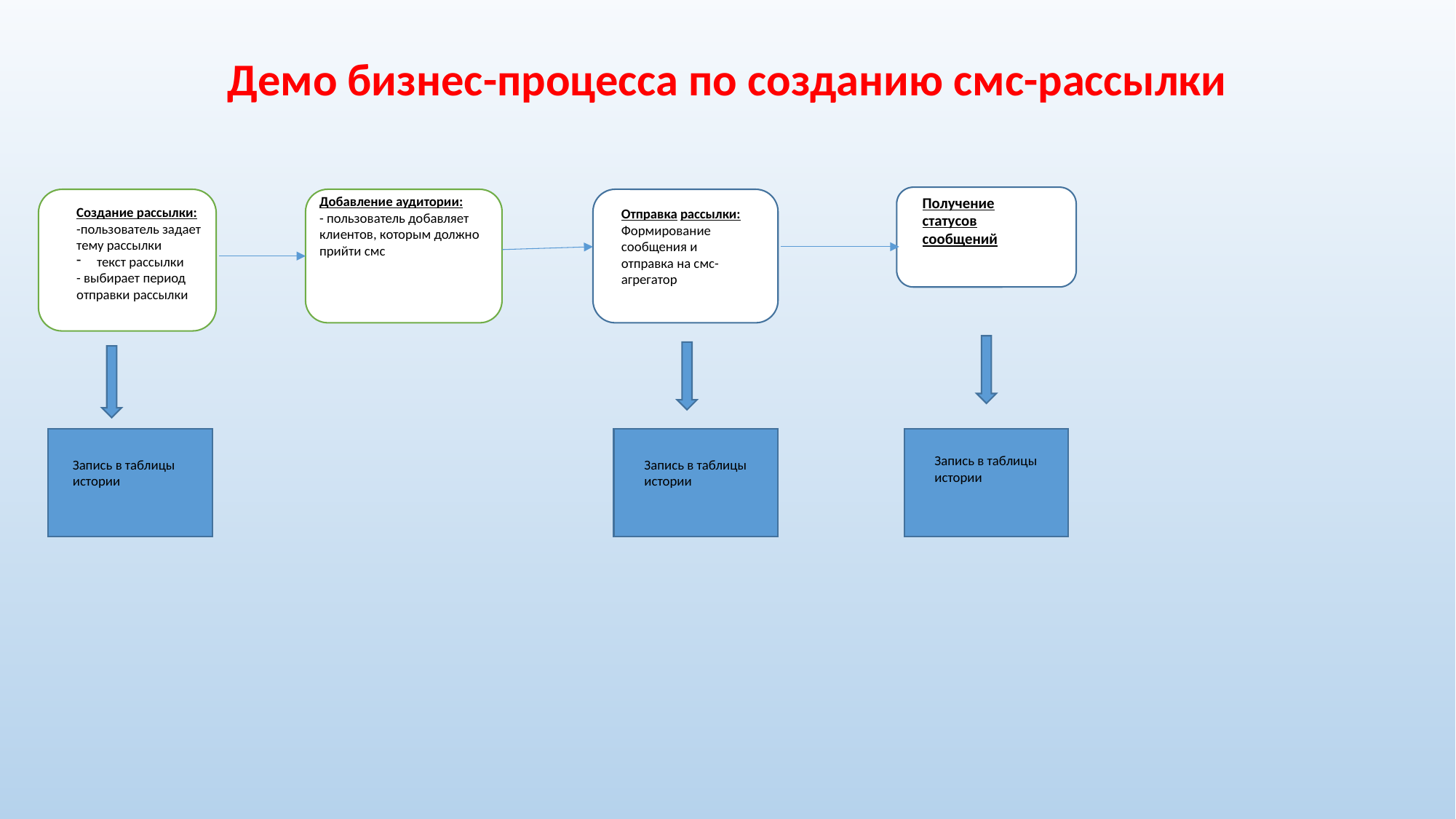

# Демо бизнес-процесса по созданию смс-рассылки

Добавление аудитории:
- пользователь добавляет клиентов, которым должно прийти смс
Получение статусов сообщений

Создание рассылки:
-пользователь задает тему рассылки
текст рассылки
- выбирает период отправки рассылки

Отправка рассылки:
Формирование сообщения и отправка на смс-агрегатор

Запись в таблицы истории
Запись в таблицы истории
Запись в таблицы истории